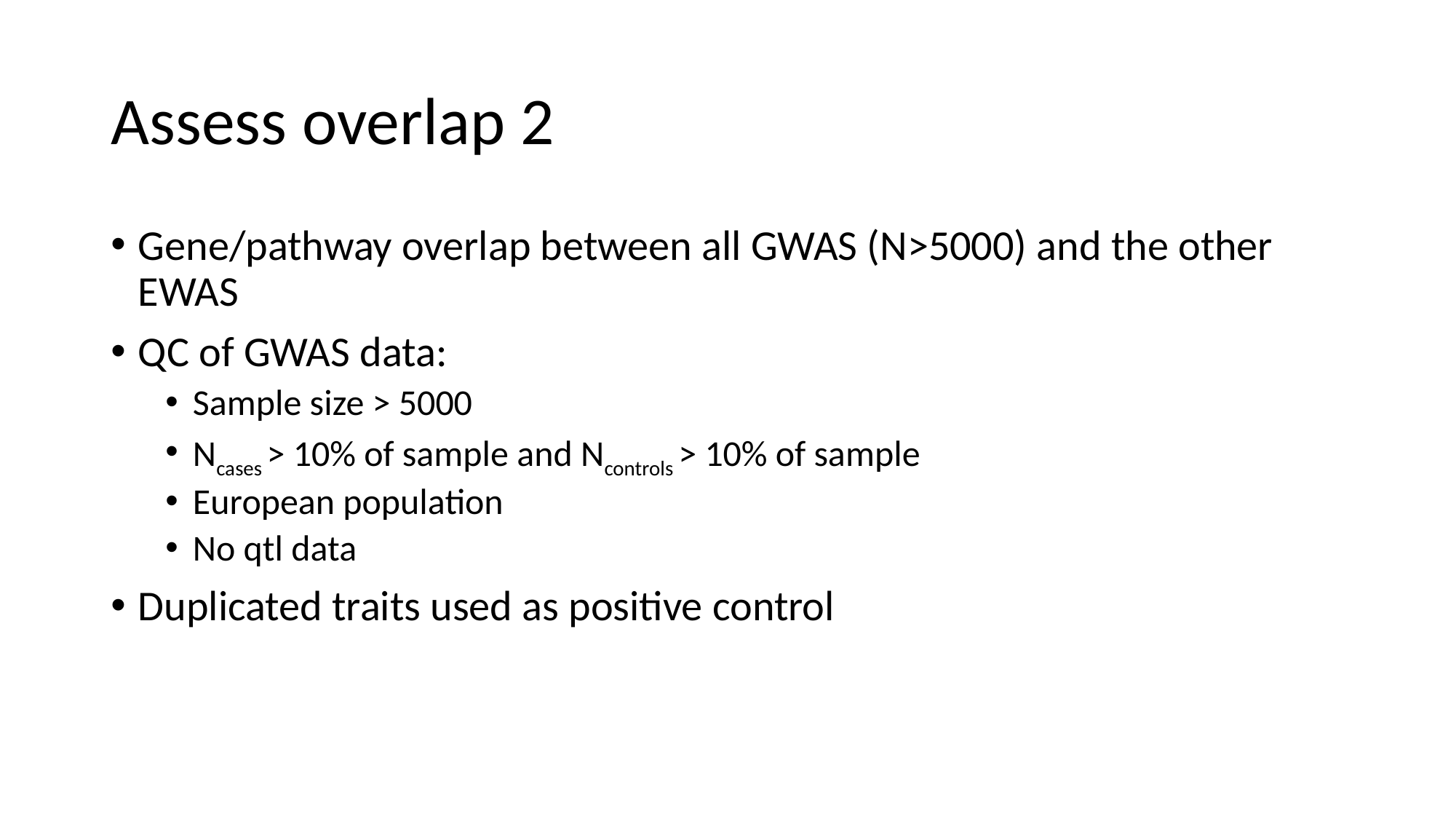

# Assess overlap 2
Gene/pathway overlap between all GWAS (N>5000) and the other EWAS
QC of GWAS data:
Sample size > 5000
Ncases > 10% of sample and Ncontrols > 10% of sample
European population
No qtl data
Duplicated traits used as positive control